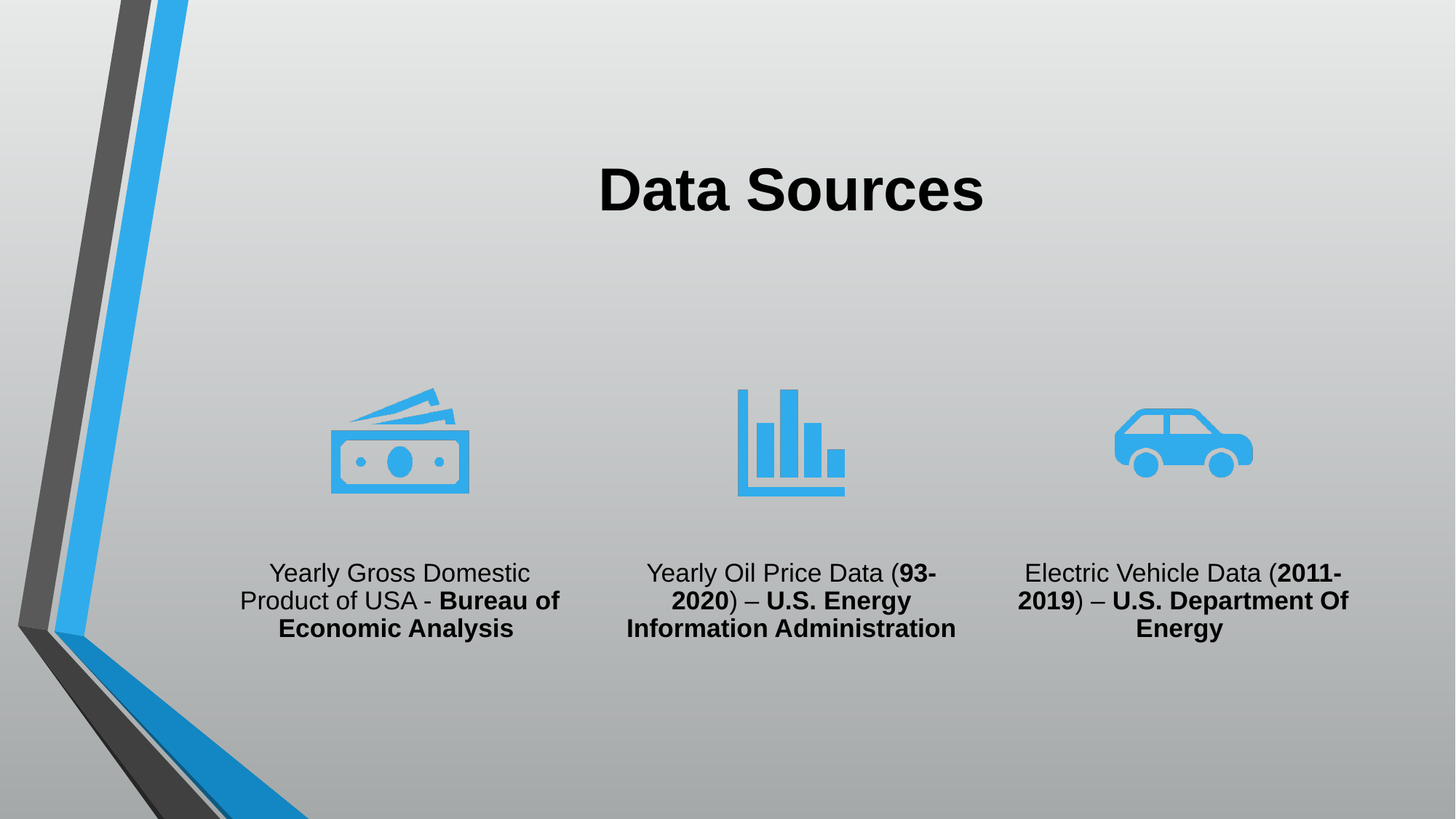

# Data Sources
Yearly Gross Domestic Product of USA - Bureau of Economic Analysis
Yearly Oil Price Data (93-2020) – U.S. Energy Information Administration
Electric Vehicle Data (2011-2019) – U.S. Department Of Energy